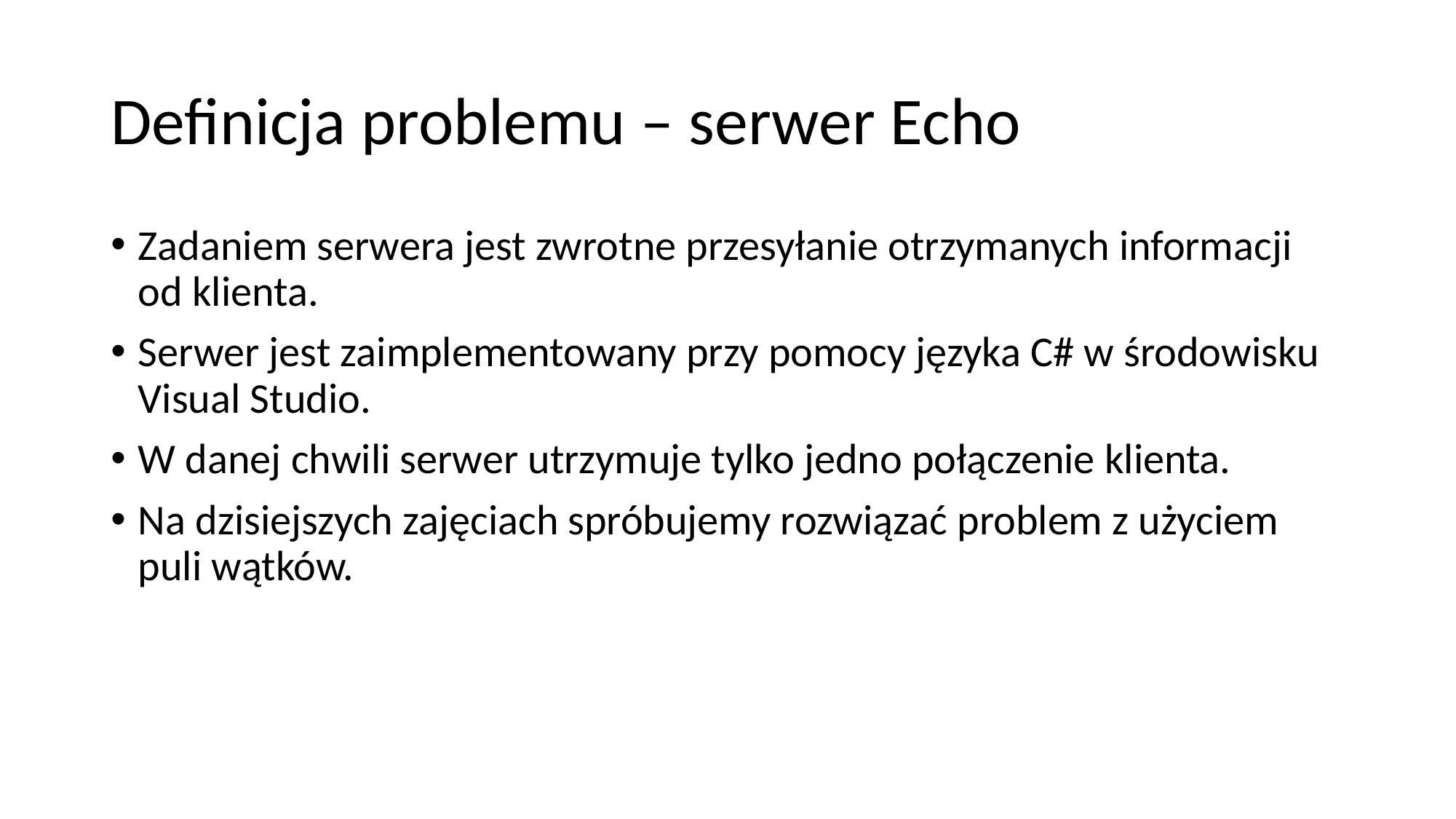

# Definicja problemu – serwer Echo
Zadaniem serwera jest zwrotne przesyłanie otrzymanych informacji od klienta.
Serwer jest zaimplementowany przy pomocy języka C# w środowisku Visual Studio.
W danej chwili serwer utrzymuje tylko jedno połączenie klienta.
Na dzisiejszych zajęciach spróbujemy rozwiązać problem z użyciem puli wątków.